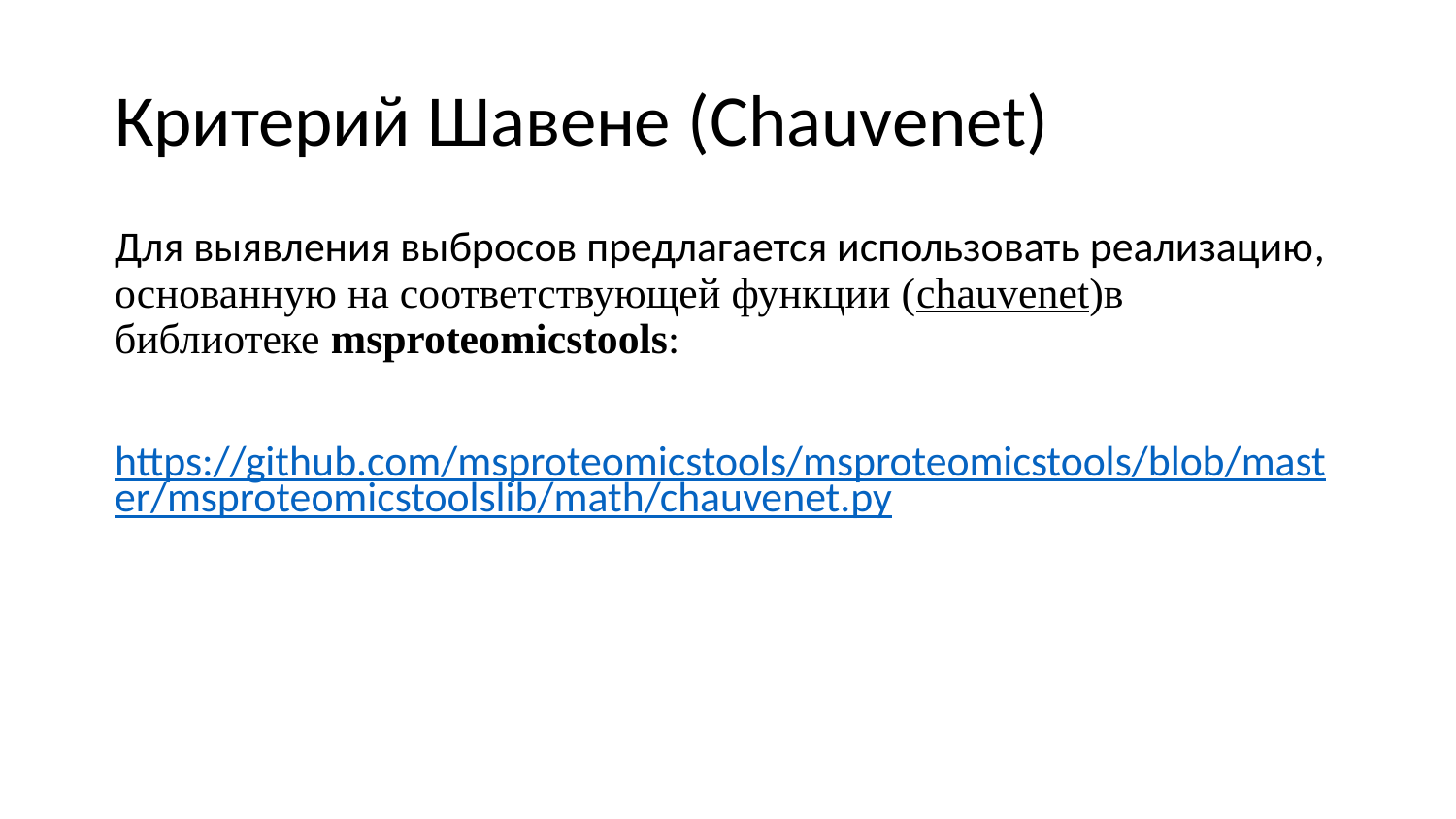

# Критерий Шавене (Chauvenet)
Для выявления выбросов предлагается использовать реализацию, основанную на соответствующей функции (chauvenet)в библиотеке msproteomicstools:

https://github.com/msproteomicstools/msproteomicstools/blob/master/msproteomicstoolslib/math/chauvenet.py